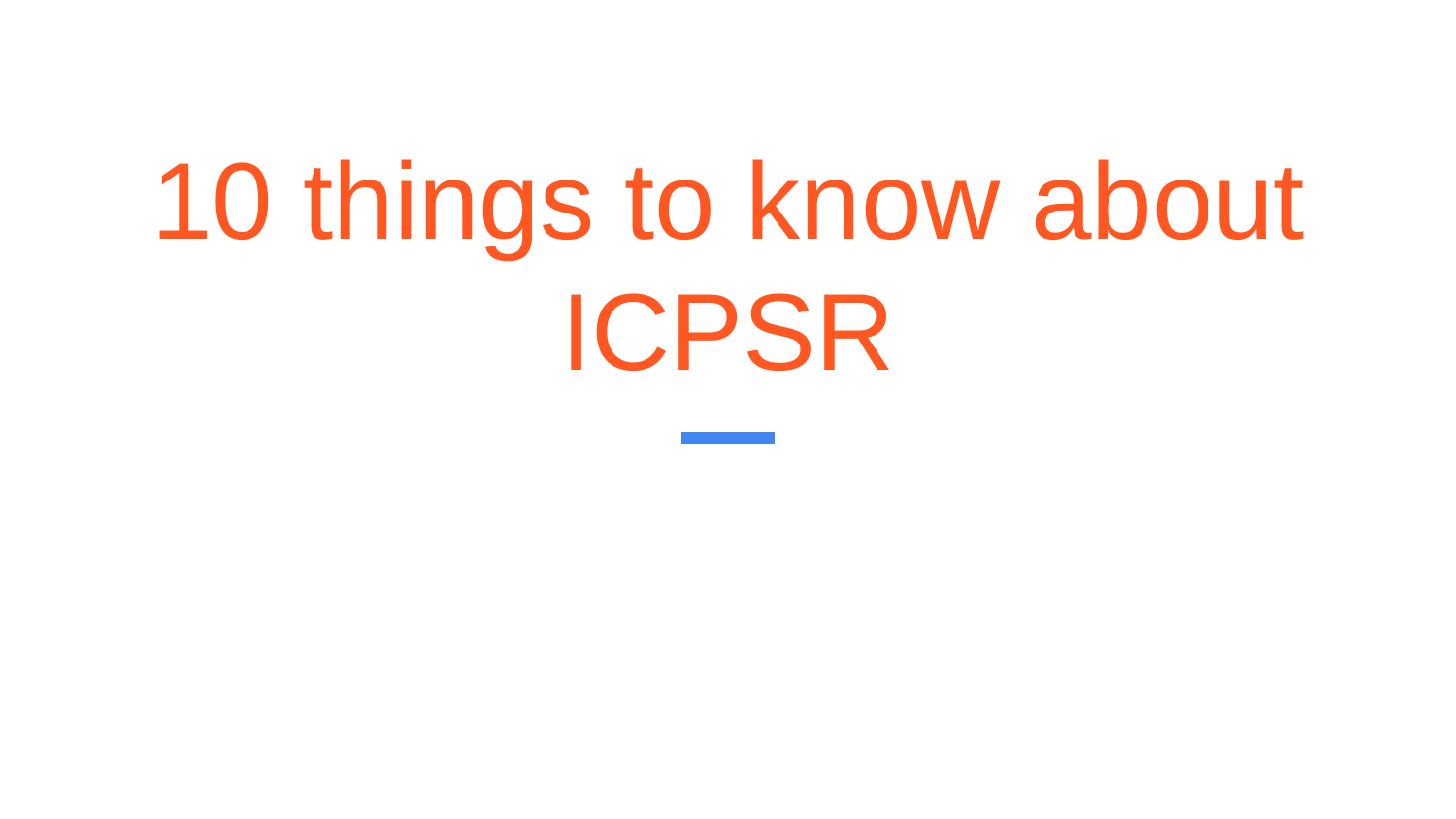

# 10 things to know about ICPSR